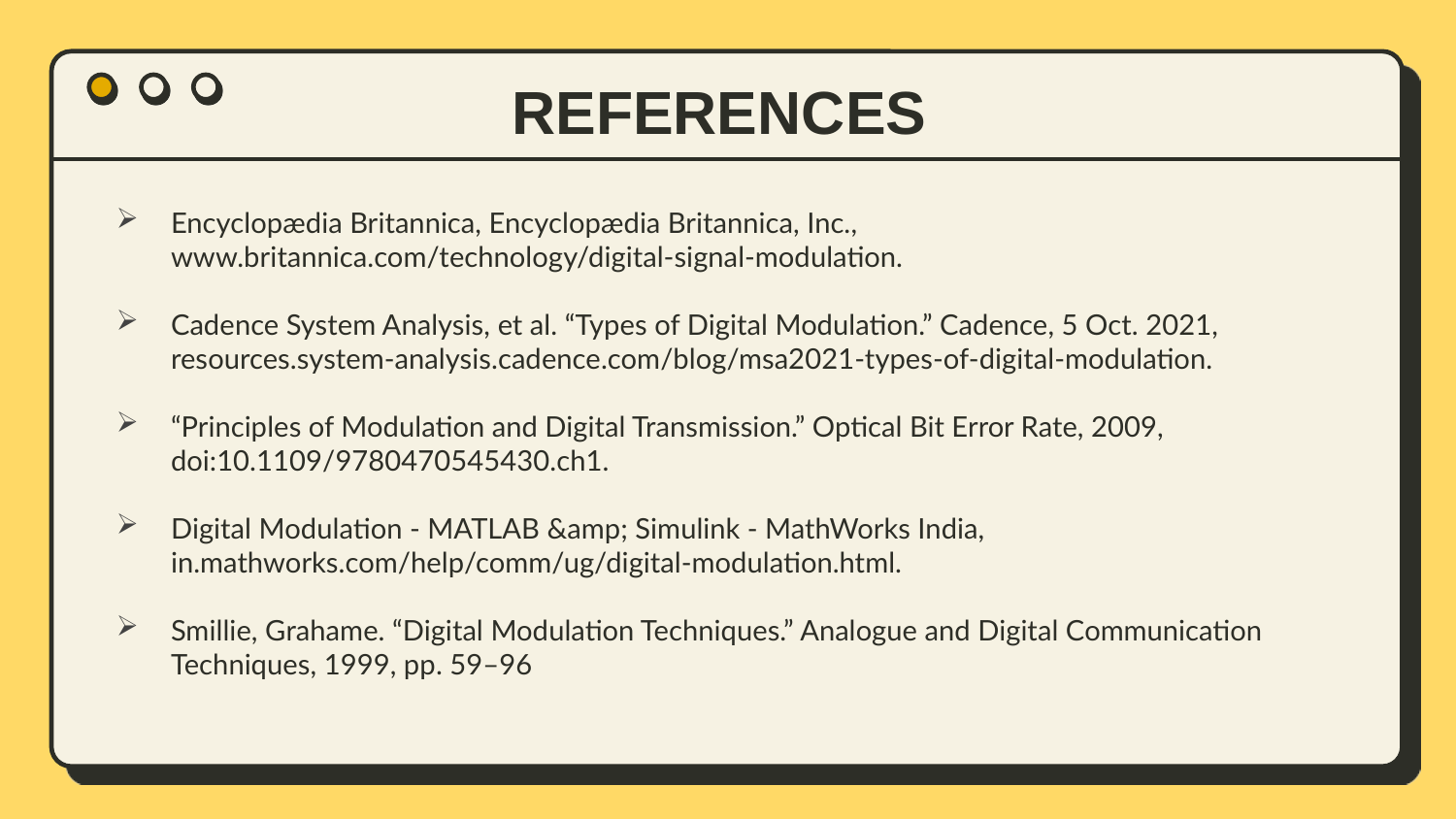

# REFERENCES
Encyclopædia Britannica, Encyclopædia Britannica, Inc., www.britannica.com/technology/digital-signal-modulation.

Cadence System Analysis, et al. “Types of Digital Modulation.” Cadence, 5 Oct. 2021, resources.system-analysis.cadence.com/blog/msa2021-types-of-digital-modulation.

“Principles of Modulation and Digital Transmission.” Optical Bit Error Rate, 2009, doi:10.1109/9780470545430.ch1.

Digital Modulation - MATLAB &amp; Simulink - MathWorks India, in.mathworks.com/help/comm/ug/digital-modulation.html.

Smillie, Grahame. “Digital Modulation Techniques.” Analogue and Digital Communication Techniques, 1999, pp. 59–96